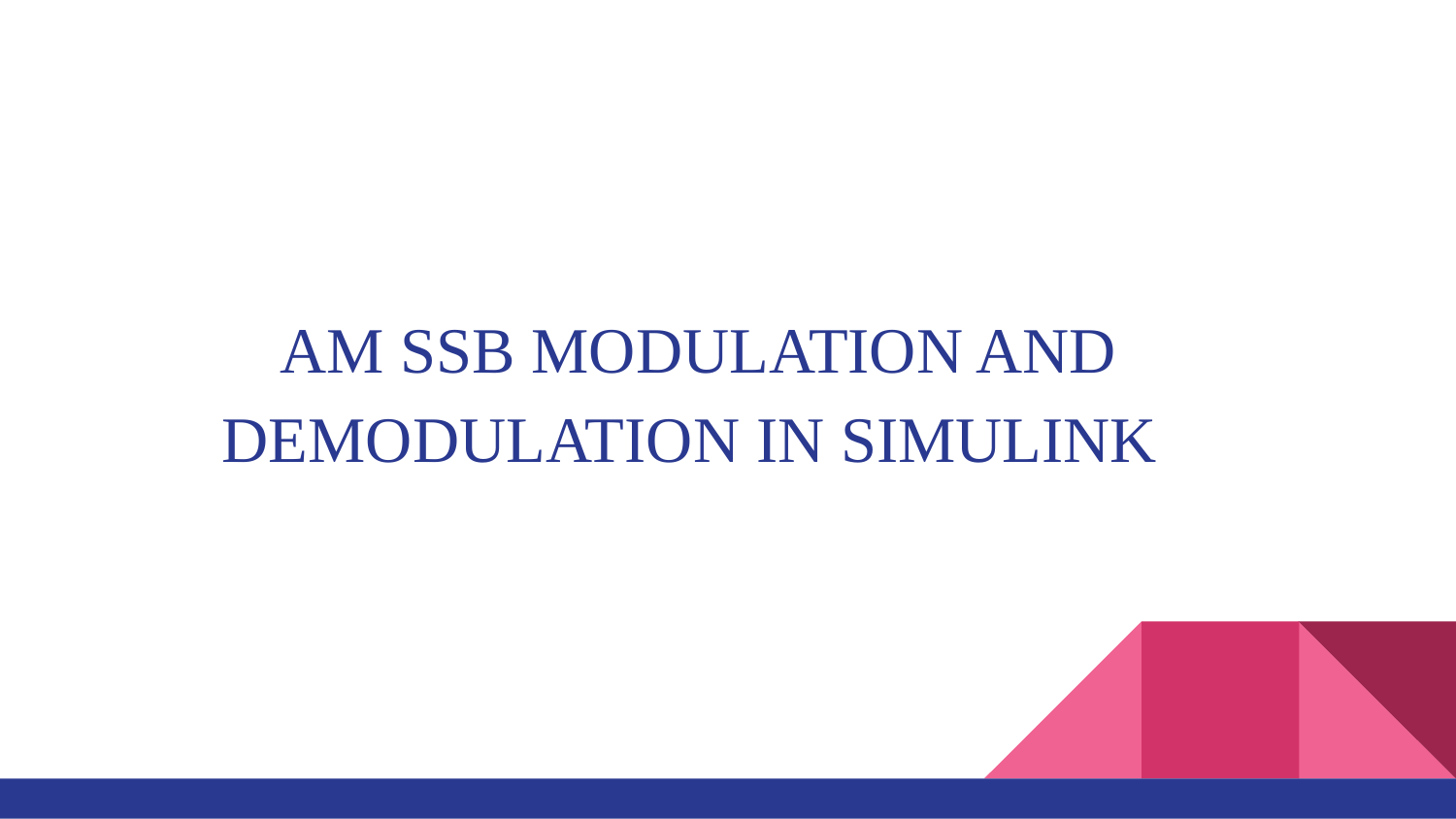

AM SSB MODULATION AND DEMODULATION IN SIMULINK